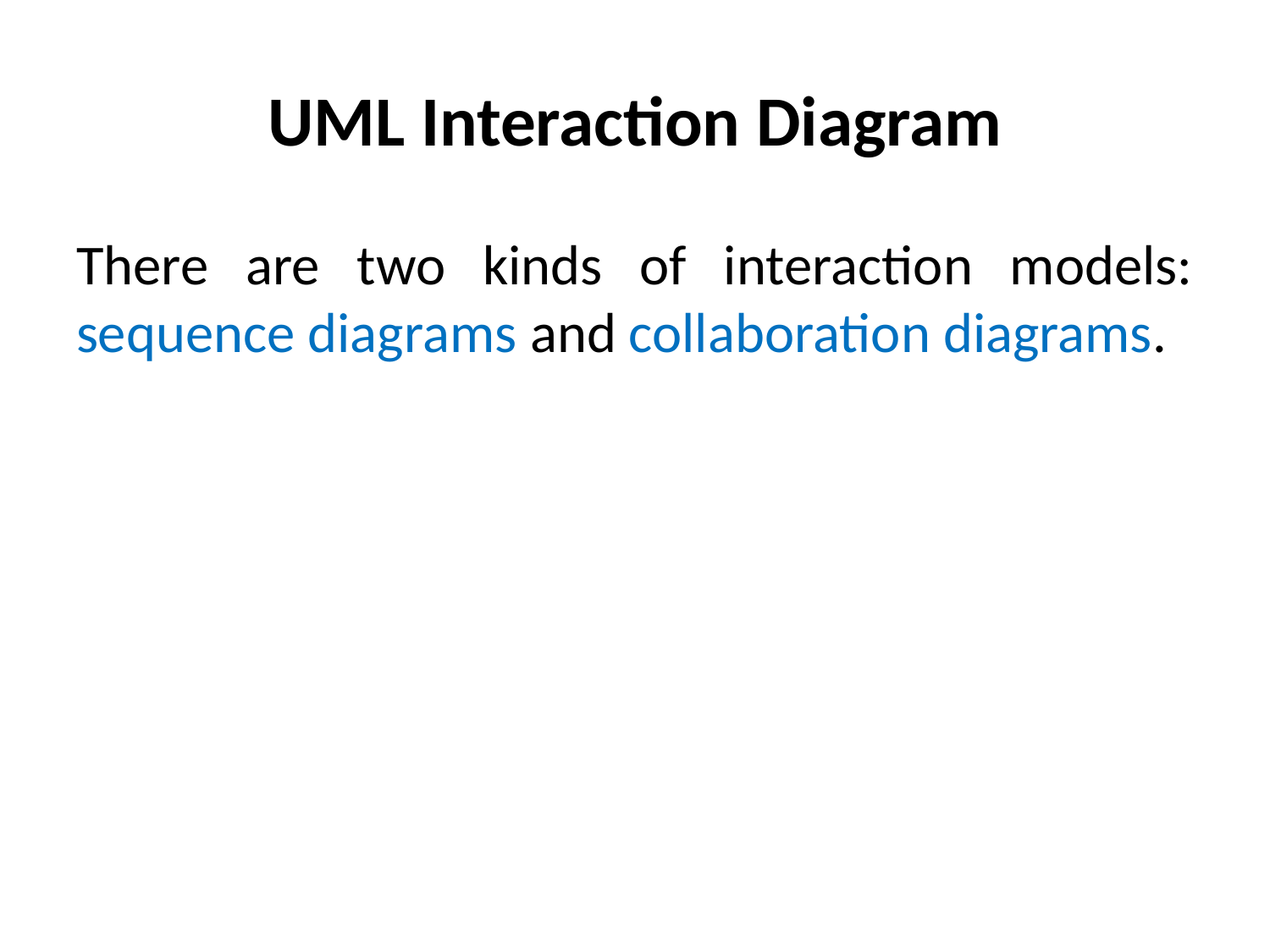

# UML Interaction Diagram
There are two kinds of interaction models: sequence diagrams and collaboration diagrams.